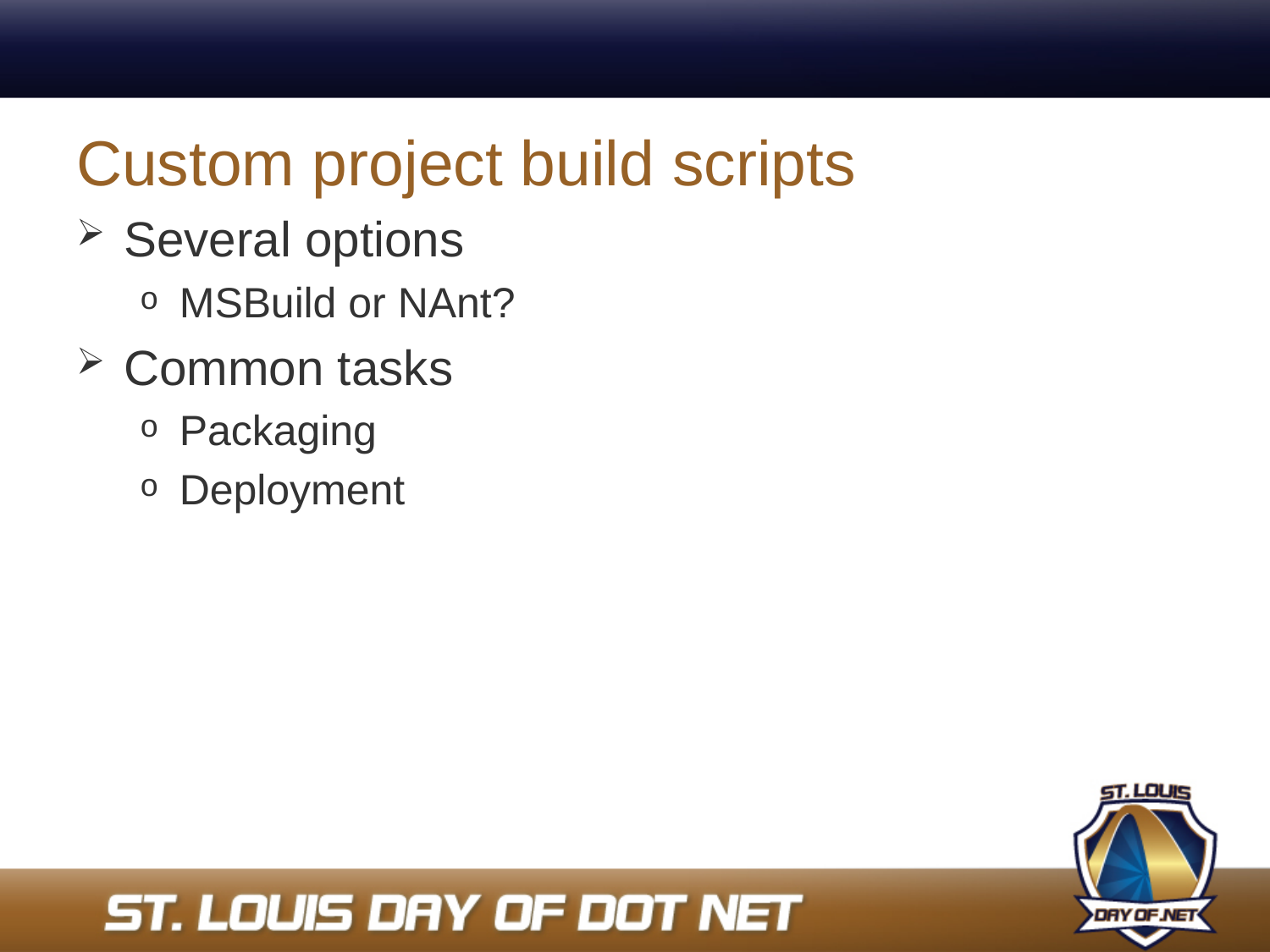

# Custom project build scripts
Several options
MSBuild or NAnt?
Common tasks
Packaging
Deployment